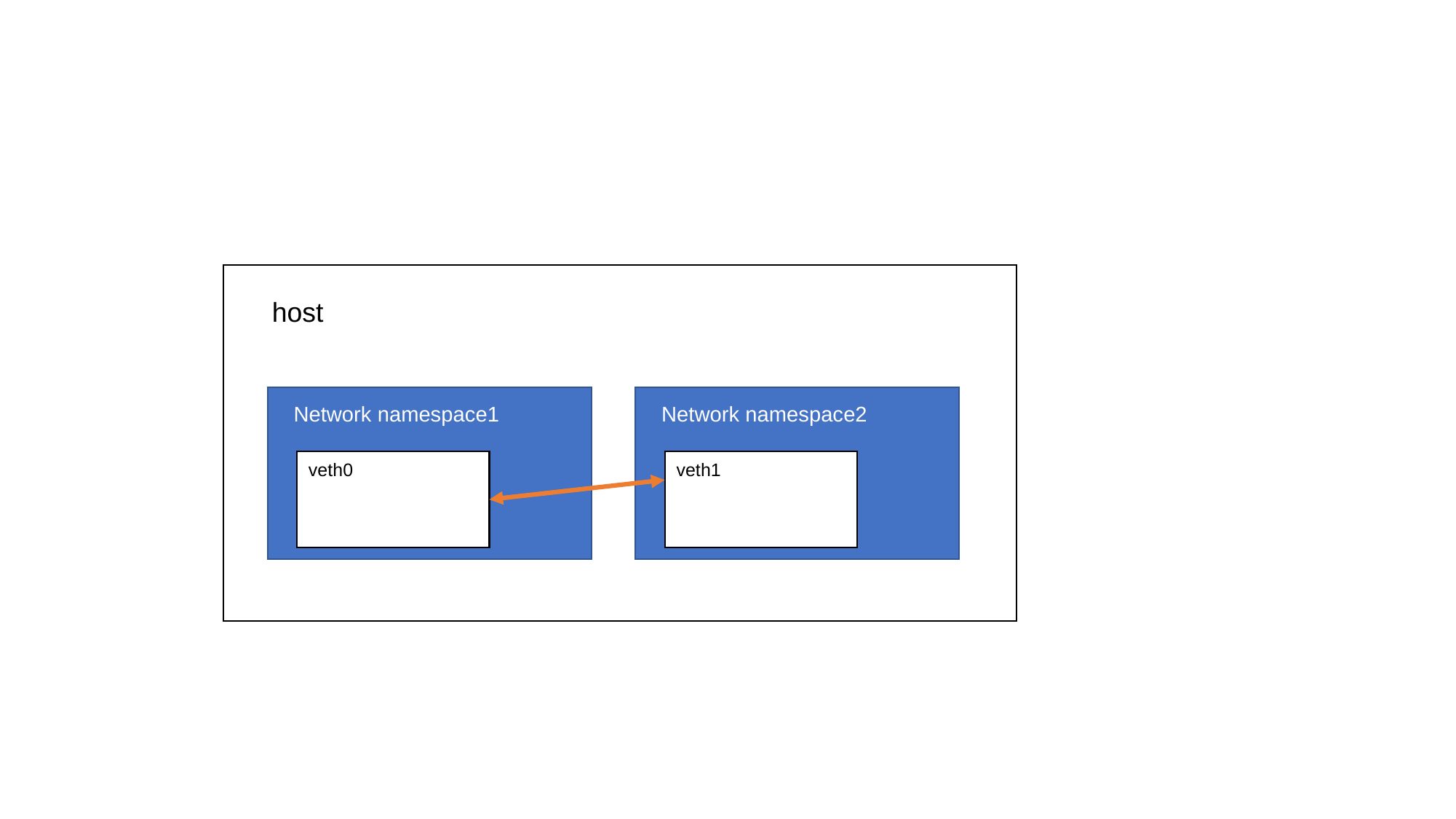

host

Network namespace1
Network namespace2

veth0
veth1